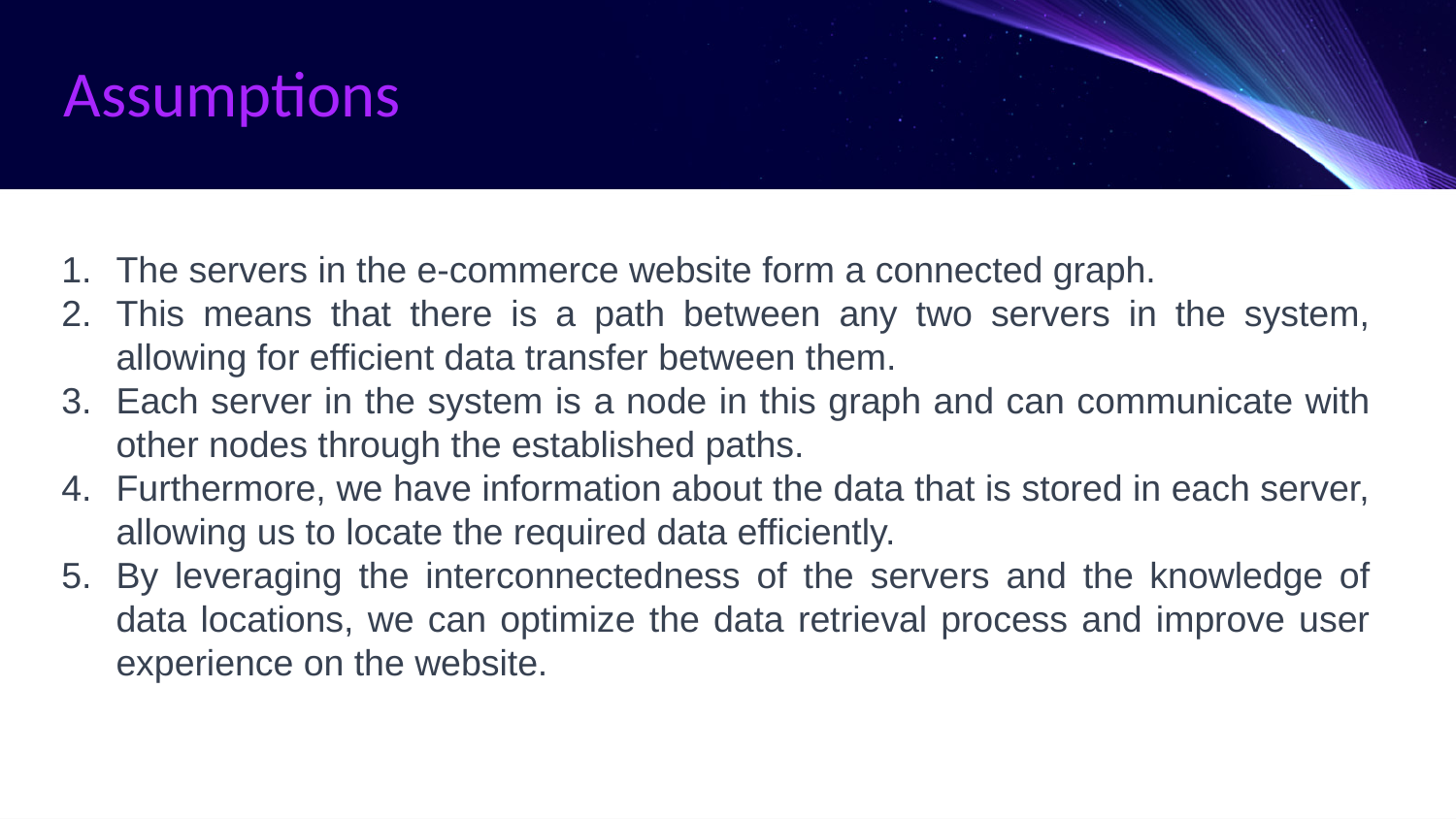

Assumptions

The servers in the e-commerce website form a connected graph.
This means that there is a path between any two servers in the system, allowing for efficient data transfer between them.
Each server in the system is a node in this graph and can communicate with other nodes through the established paths.
Furthermore, we have information about the data that is stored in each server, allowing us to locate the required data efficiently.
By leveraging the interconnectedness of the servers and the knowledge of data locations, we can optimize the data retrieval process and improve user experience on the website.